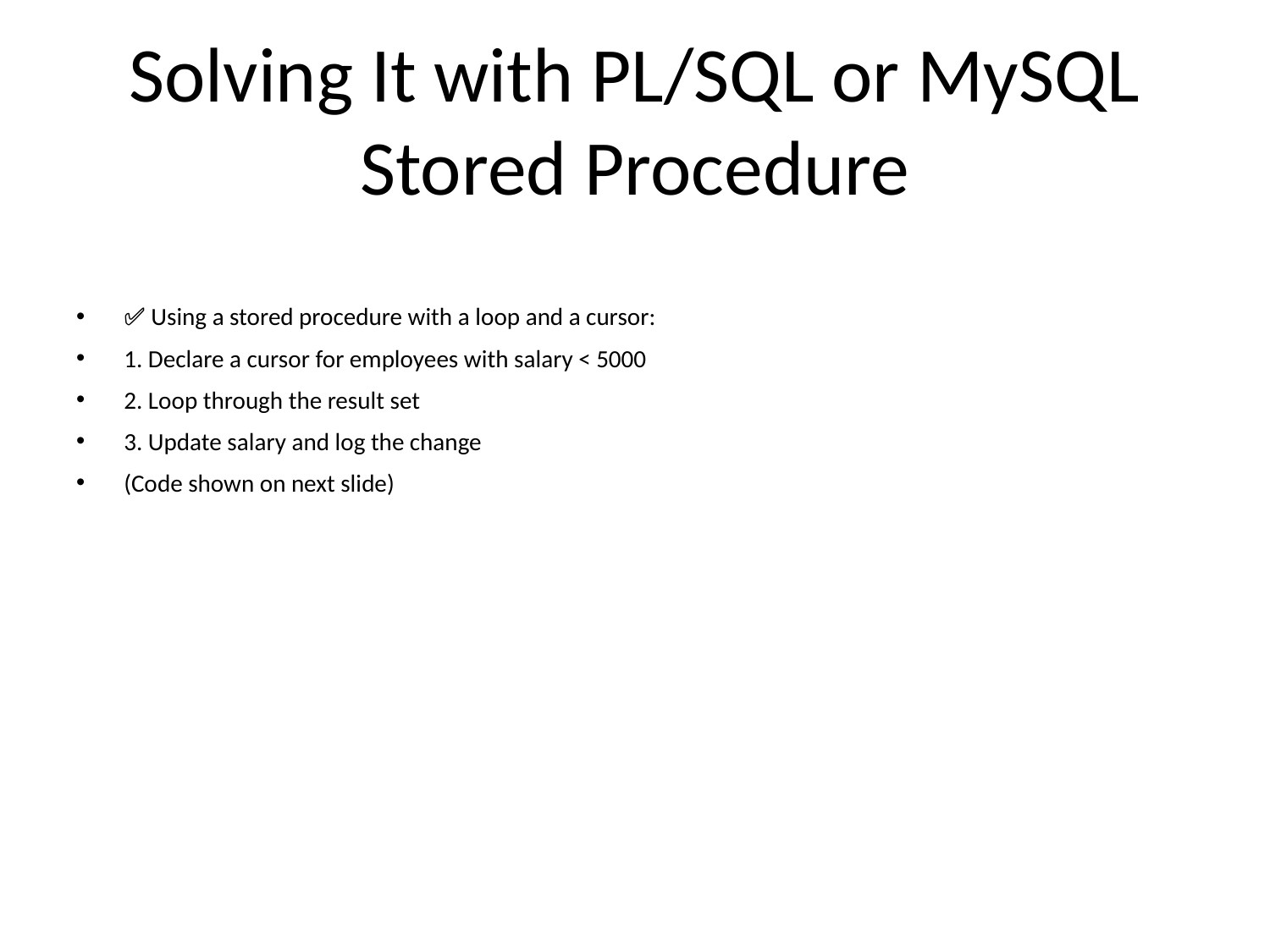

# Solving It with PL/SQL or MySQL Stored Procedure

✅ Using a stored procedure with a loop and a cursor:
1. Declare a cursor for employees with salary < 5000
2. Loop through the result set
3. Update salary and log the change
(Code shown on next slide)